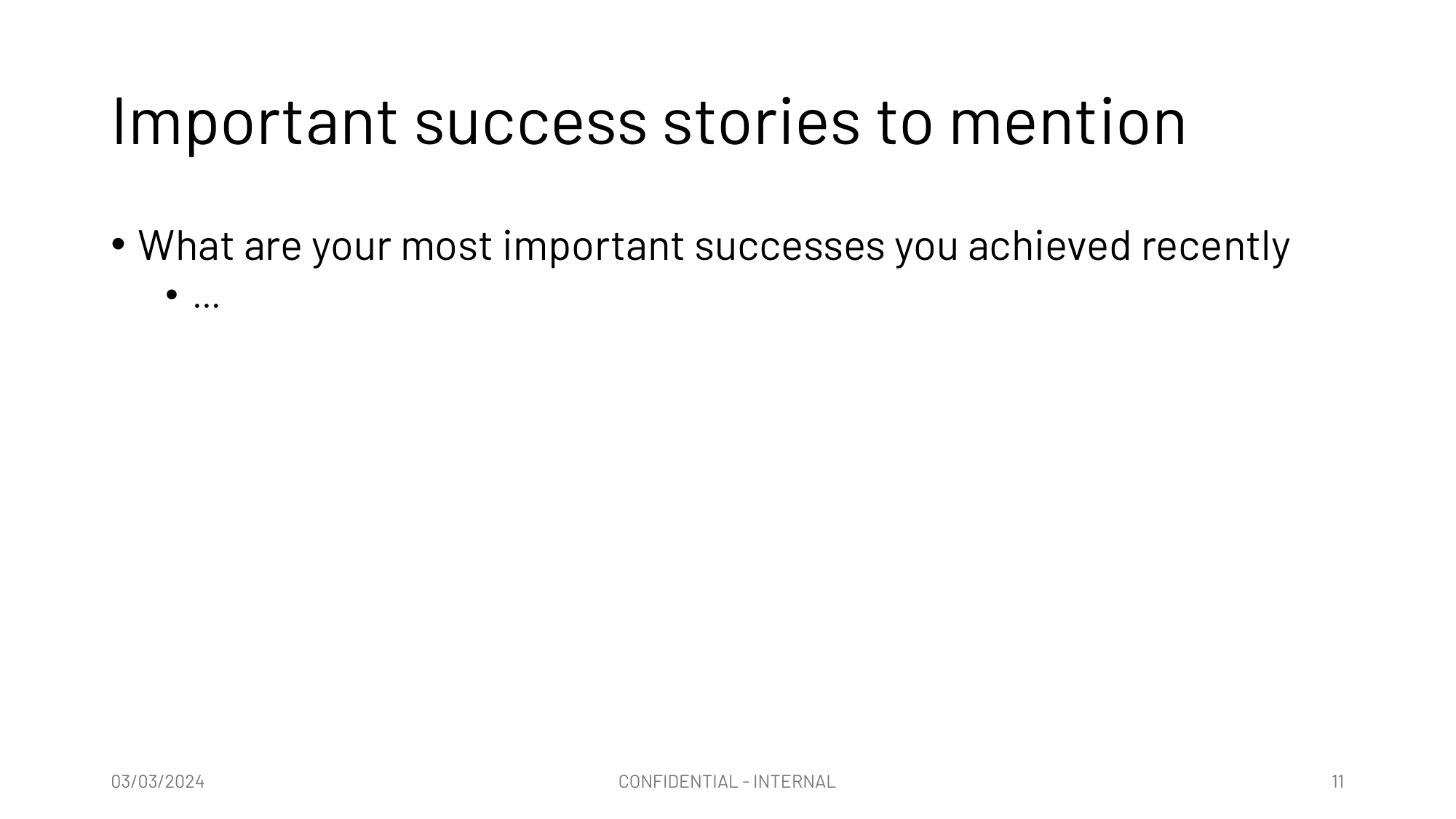

# Important success stories to mention
What are your most important successes you achieved recently
…
03/03/2024
CONFIDENTIAL - INTERNAL
11